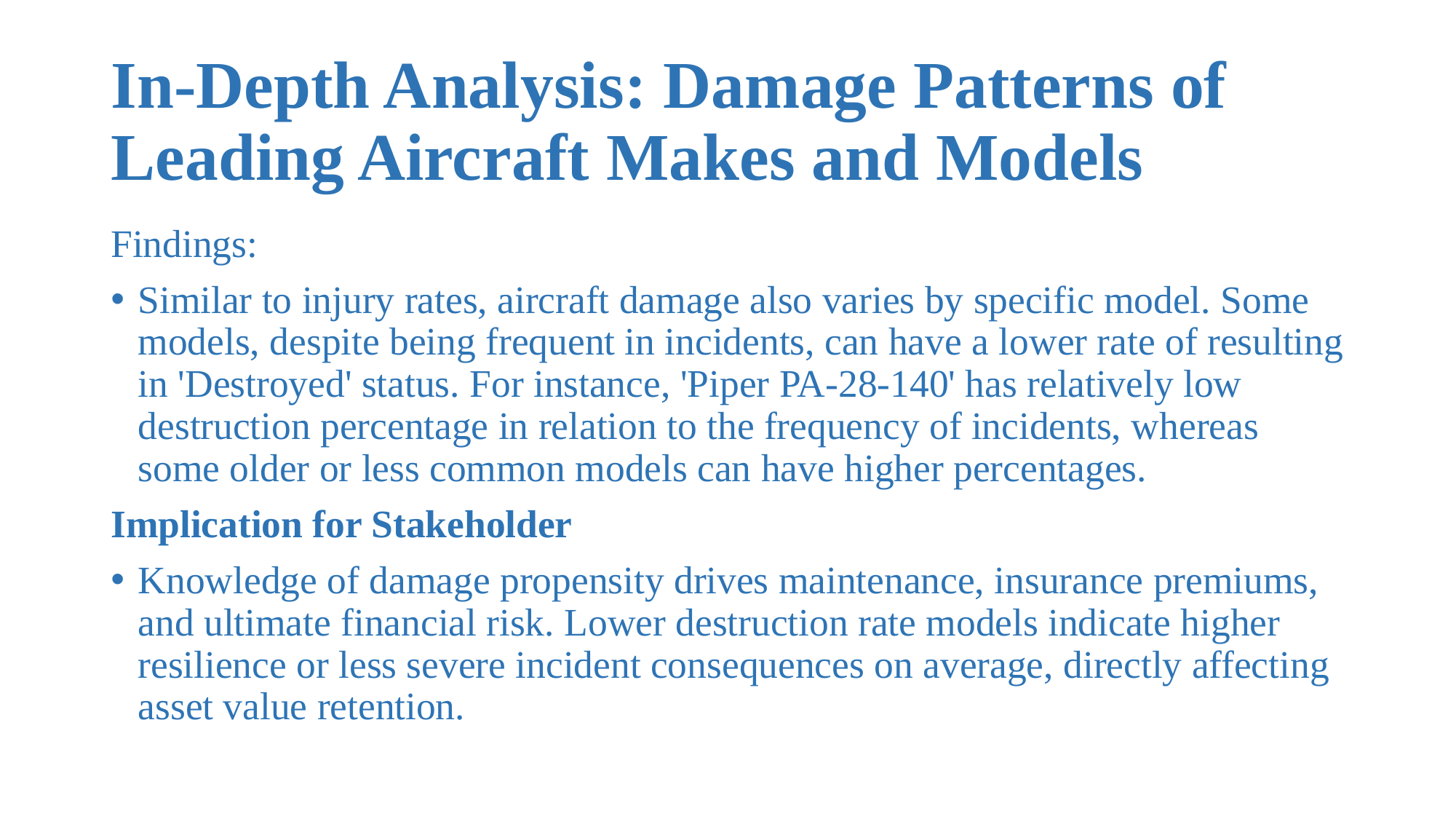

# In-Depth Analysis: Damage Patterns of Leading Aircraft Makes and Models
Findings:
Similar to injury rates, aircraft damage also varies by specific model. Some models, despite being frequent in incidents, can have a lower rate of resulting in 'Destroyed' status. For instance, 'Piper PA-28-140' has relatively low destruction percentage in relation to the frequency of incidents, whereas some older or less common models can have higher percentages.
Implication for Stakeholder
Knowledge of damage propensity drives maintenance, insurance premiums, and ultimate financial risk. Lower destruction rate models indicate higher resilience or less severe incident consequences on average, directly affecting asset value retention.